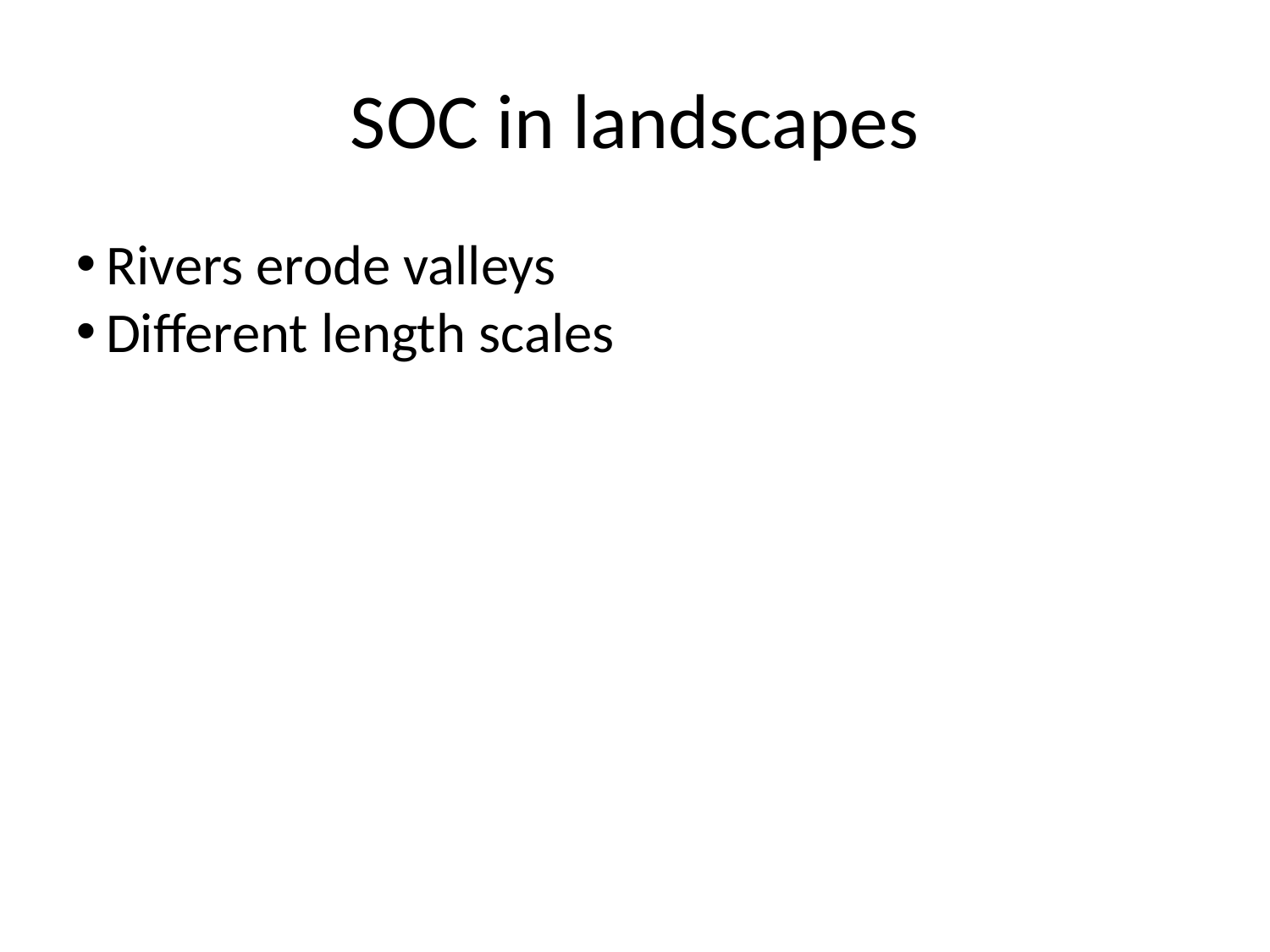

SOC in landscapes
Rivers erode valleys
Different length scales